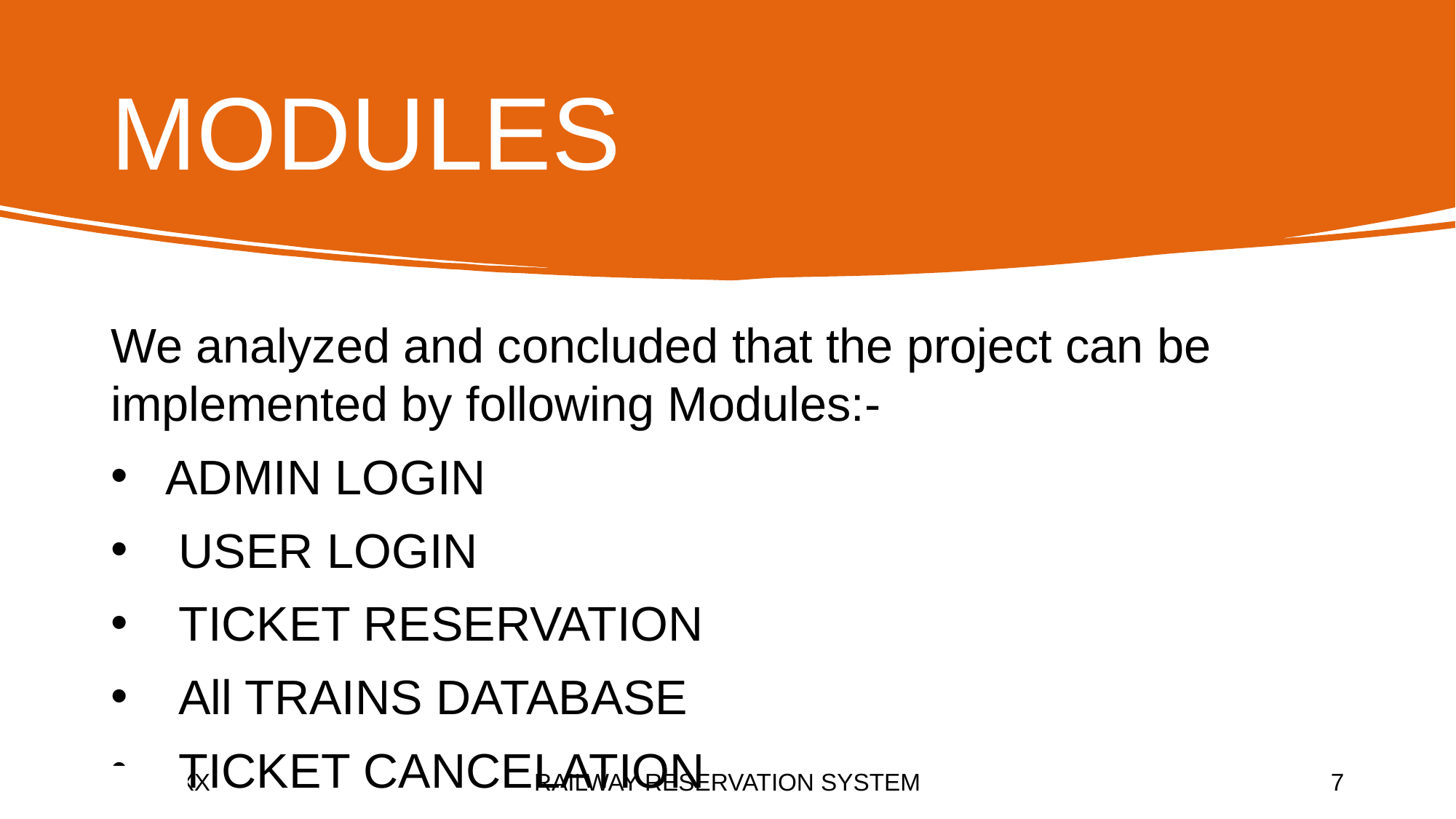

# MODULES
We analyzed and concluded that the project can be implemented by following Modules:-
ADMIN LOGIN
   USER LOGIN
   TICKET RESERVATION
   All TRAINS DATABASE
   TICKET CANCELATION

9/3/20XX
RAILWAY RESERVATION SYSTEM
7